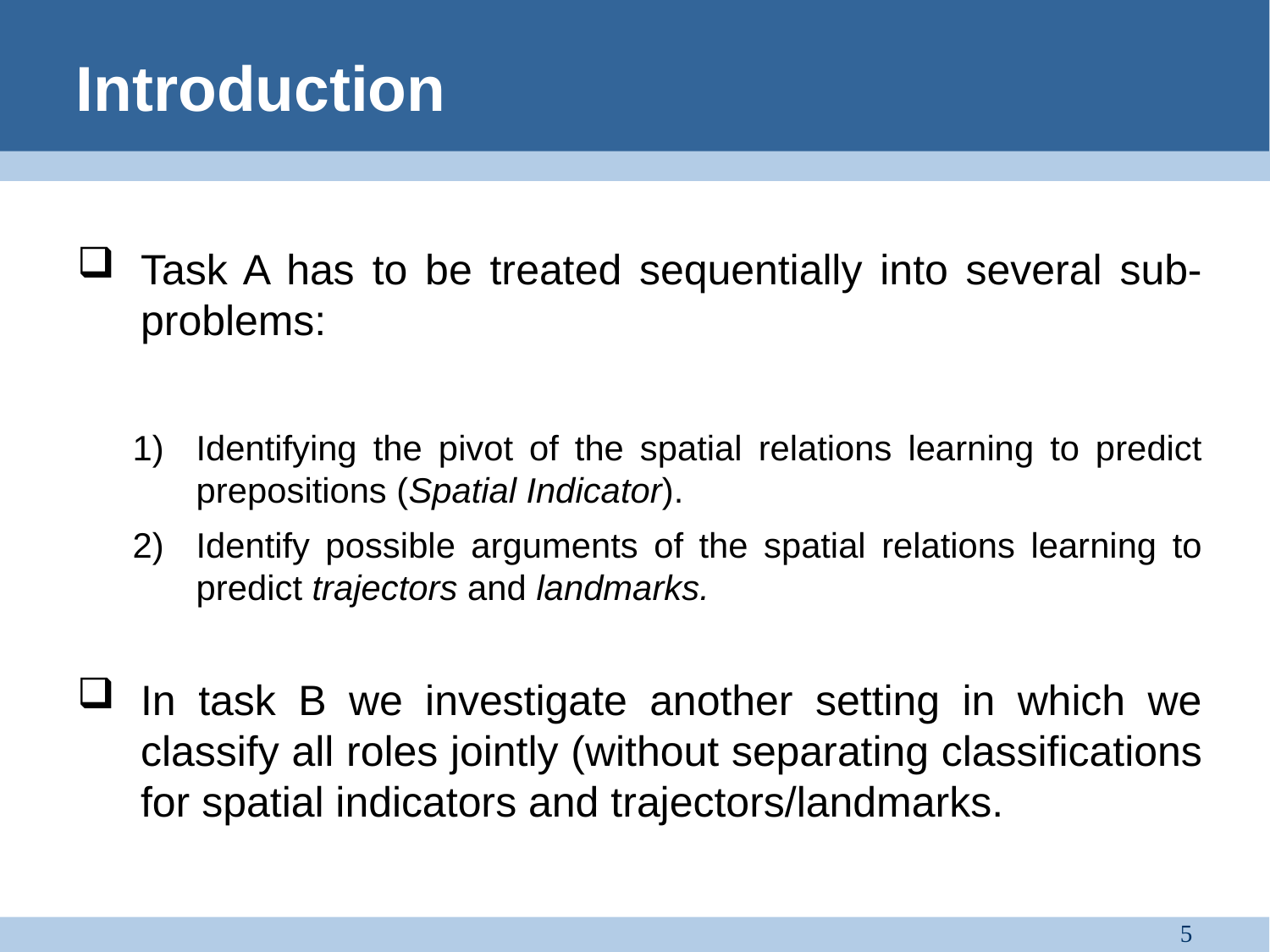

Introduction
Task A has to be treated sequentially into several sub-problems:

Identifying the pivot of the spatial relations learning to predict prepositions (Spatial Indicator).
Identify possible arguments of the spatial relations learning to predict trajectors and landmarks.

In task B we investigate another setting in which we classify all roles jointly (without separating classifications for spatial indicators and trajectors/landmarks.

5